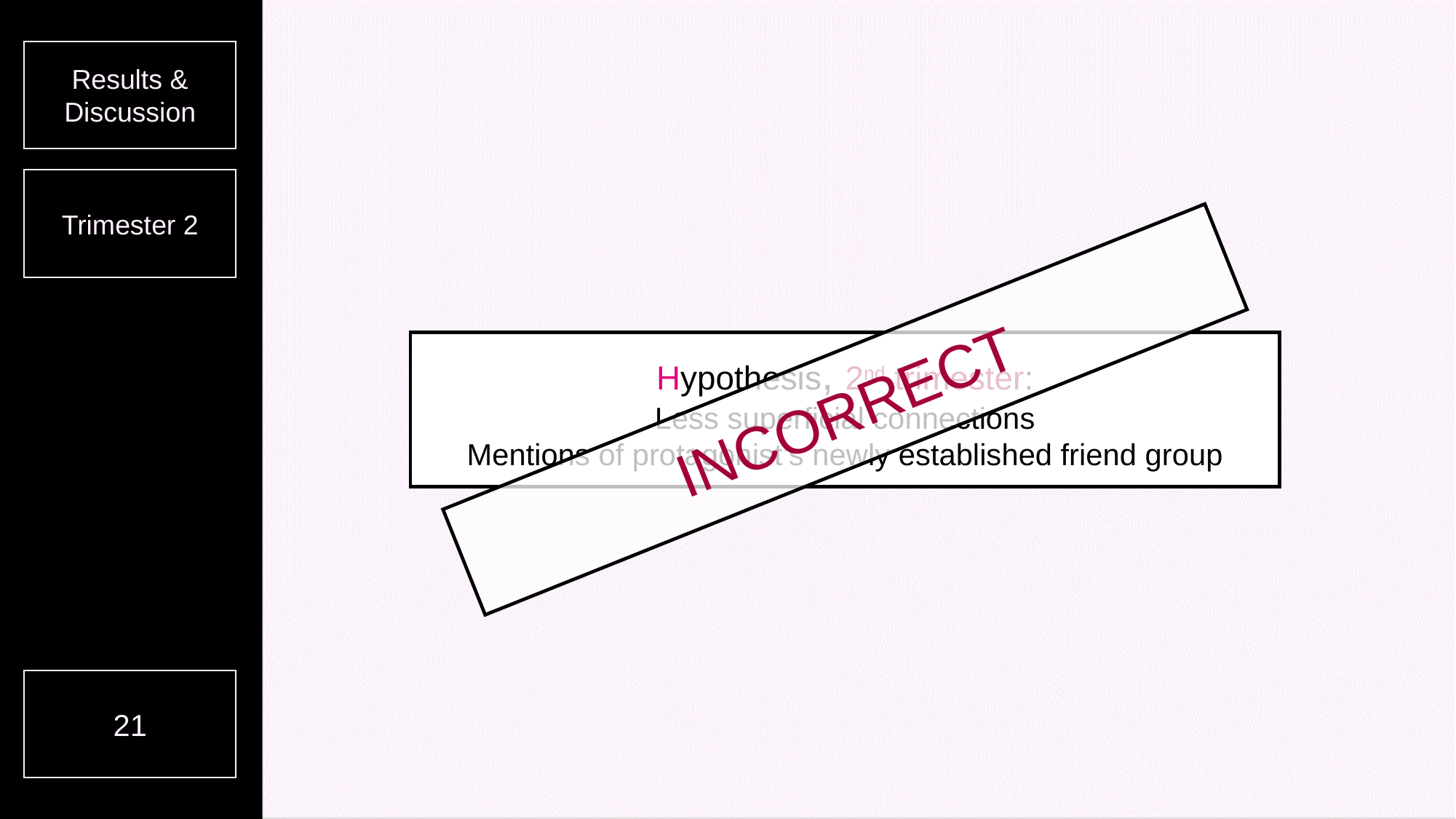

Results &
Discussion
Trimester 2
Hypothesis, 2nd trimester:
Less superficial connections
Mentions of protagonist’s newly established friend group
INCORRECT
21